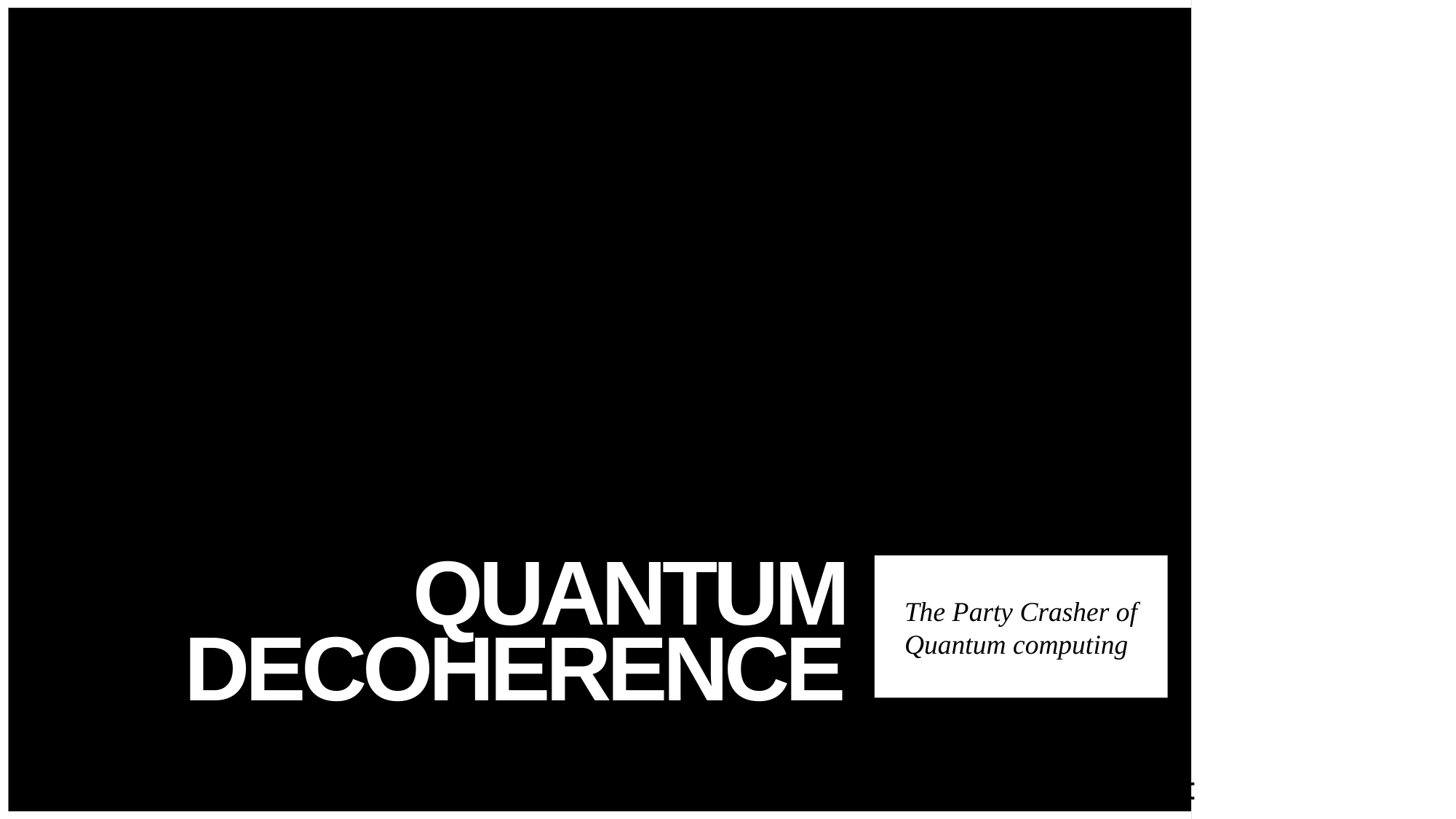

# Quantum Decoherence
The Party Crasher of Quantum computing
10